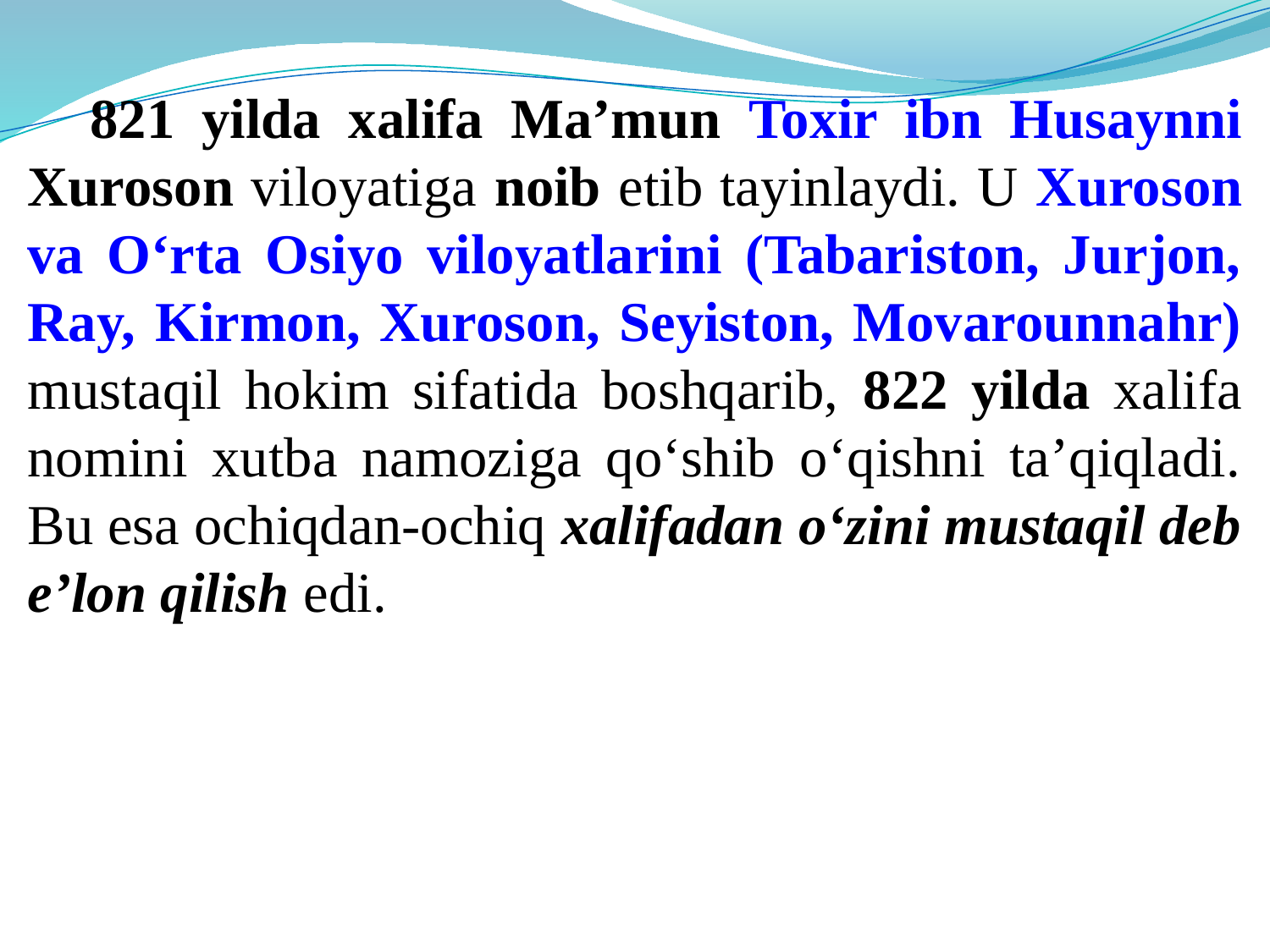

821 yilda xalifa Ma’mun Toxir ibn Husaynni Xuroson viloyatiga noib etib tayinlaydi. U Xuroson va O‘rta Osiyo viloyatlarini (Tabariston, Jurjon, Ray, Kirmon, Xuroson, Seyiston, Movarounnahr) mustaqil hokim sifatida boshqarib, 822 yilda xalifa nomini xutba namoziga qo‘shib o‘qishni ta’qiqladi. Bu esa ochiqdan-ochiq xalifadan o‘zini mustaqil deb e’lon qilish edi.